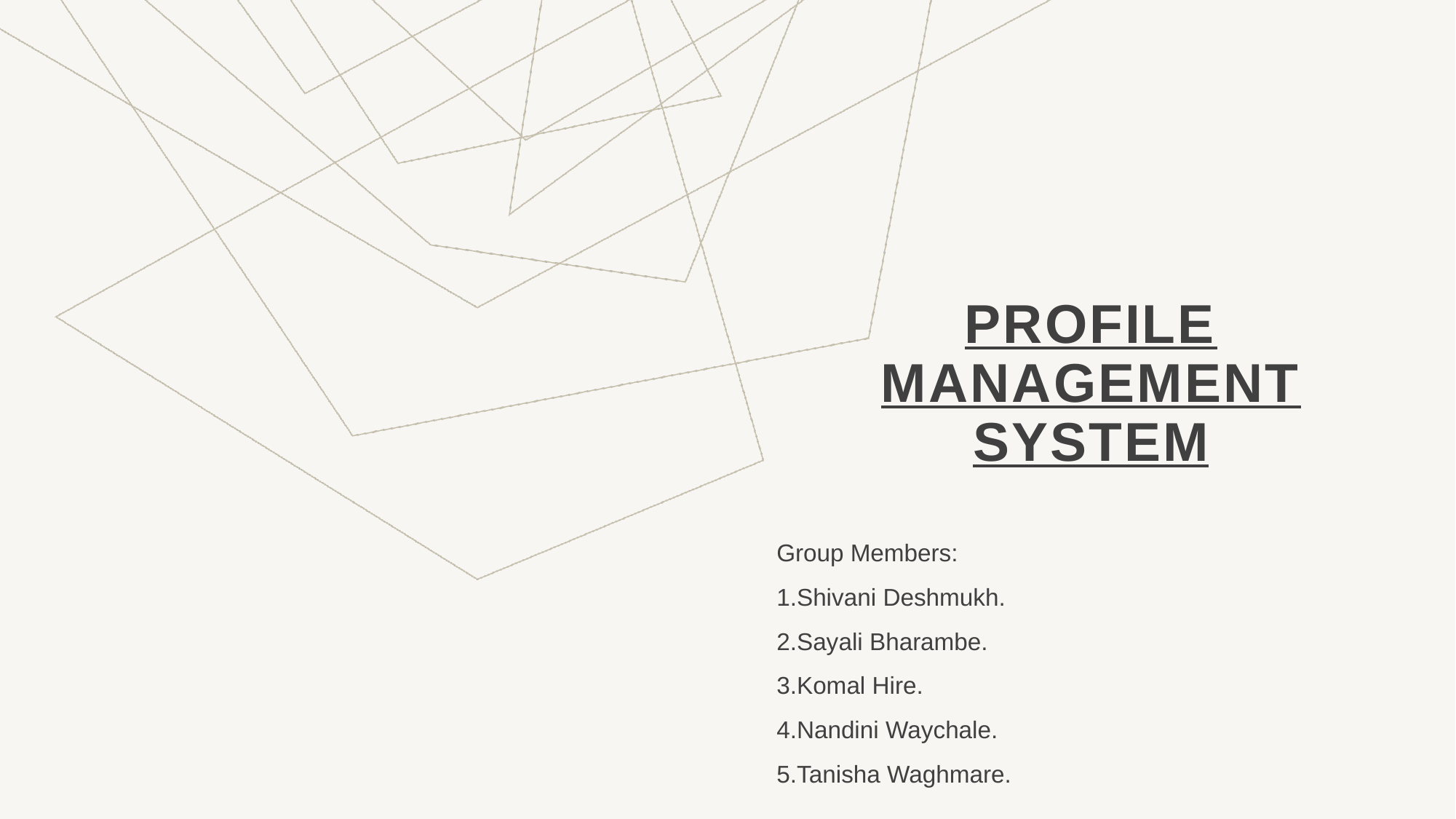

# Profile management system
Group Members:
1.Shivani Deshmukh.
2.Sayali Bharambe.
3.Komal Hire.
4.Nandini Waychale.
5.Tanisha Waghmare.